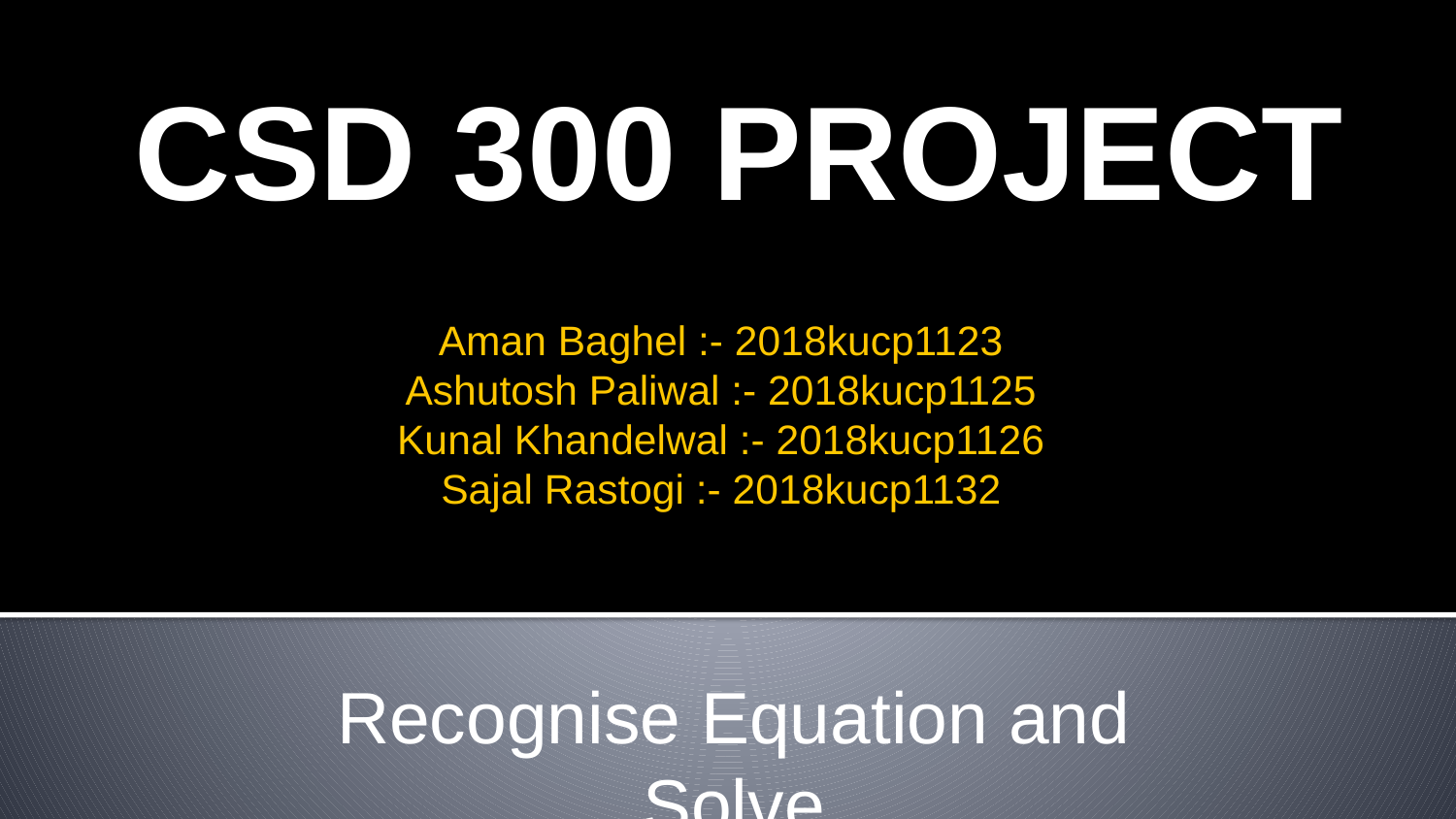

CSD 300 PROJECT
# Aman Baghel :- 2018kucp1123 Ashutosh Paliwal :- 2018kucp1125 Kunal Khandelwal :- 2018kucp1126 Sajal Rastogi :- 2018kucp1132
Recognise Equation and Solve